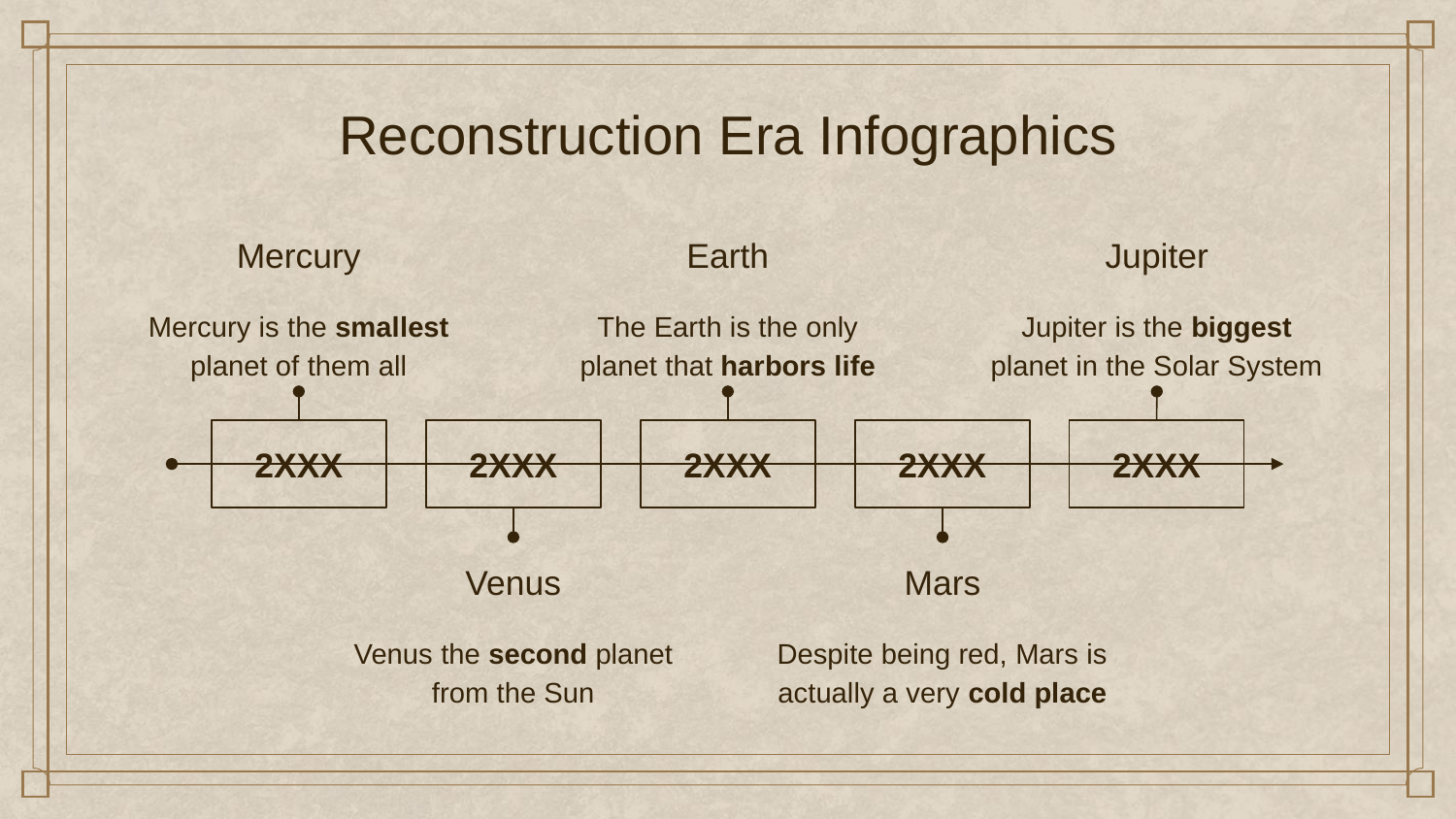

# Reconstruction Era Infographics
Mercury
Mercury is the smallest planet of them all
Earth
The Earth is the only planet that harbors life
Jupiter
Jupiter is the biggest planet in the Solar System
2XXX
2XXX
2XXX
2XXX
2XXX
Venus
Venus the second planet from the Sun
Mars
Despite being red, Mars is actually a very cold place